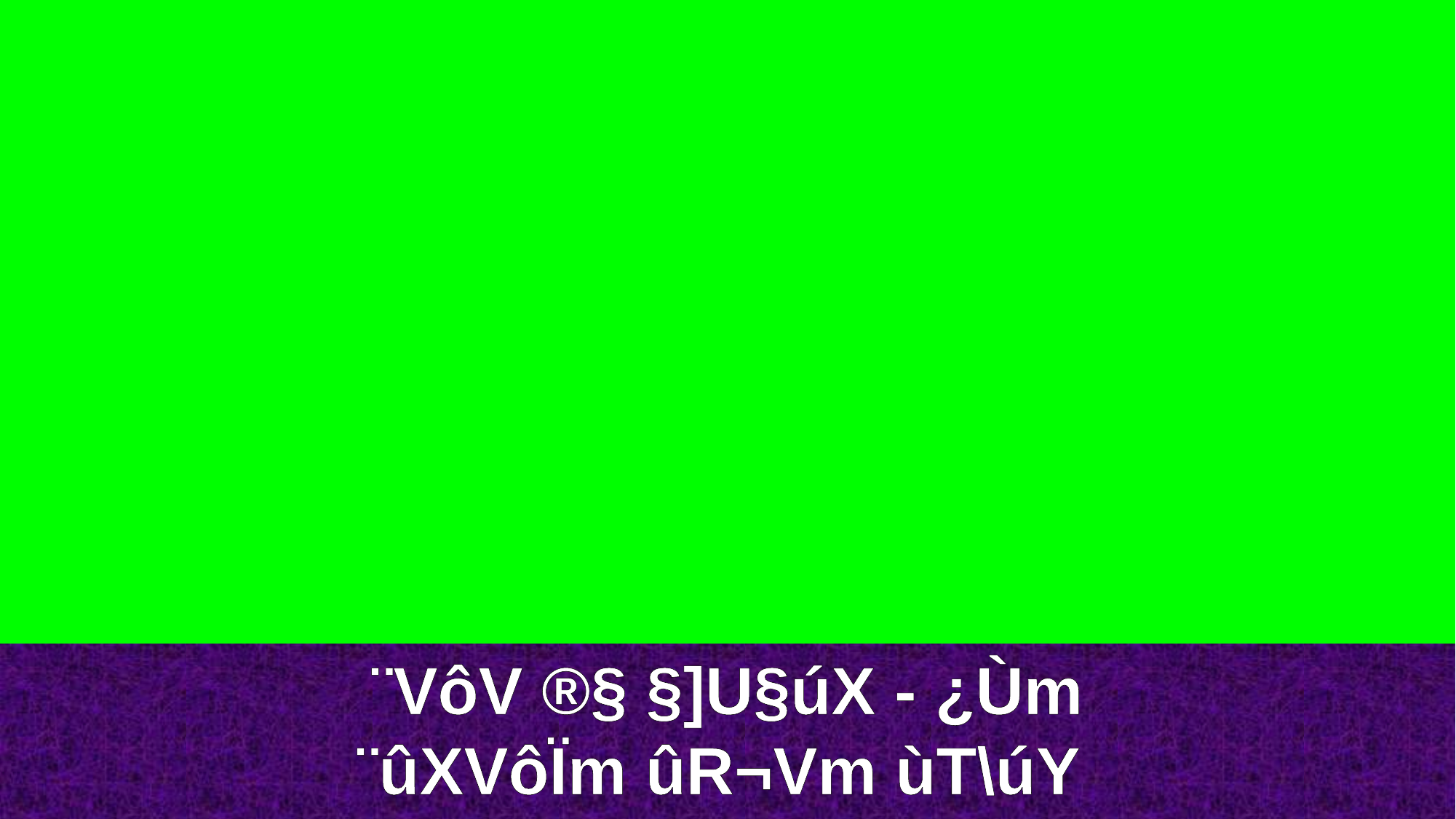

¨VôV ®§ §]U§úX - ¿Ùm ¨ûXVôÏm ûR¬Vm ùT\úY